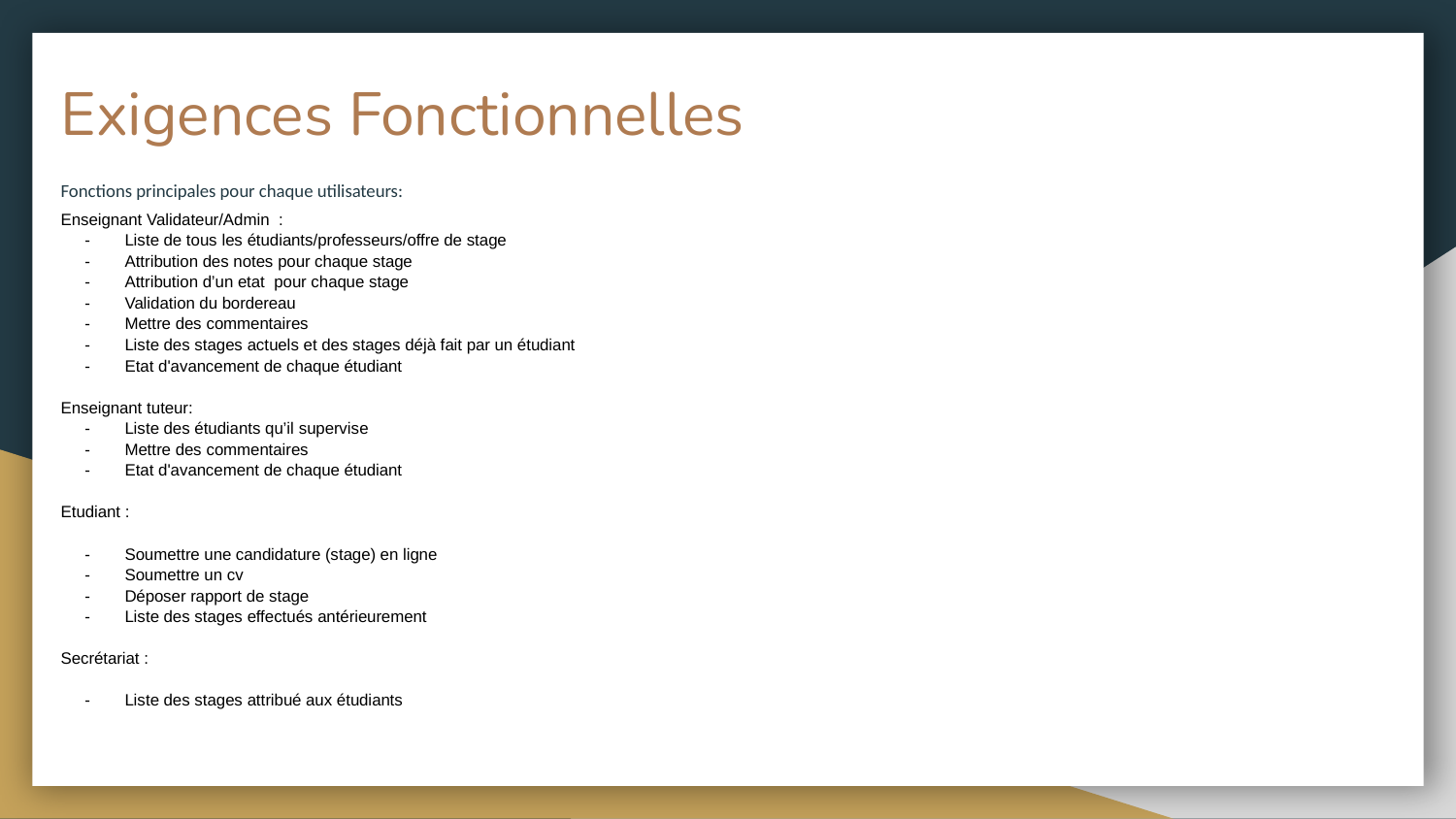

# Exigences Fonctionnelles
Fonctions principales pour chaque utilisateurs:
Enseignant Validateur/Admin  :
Liste de tous les étudiants/professeurs/offre de stage
Attribution des notes pour chaque stage
Attribution d’un etat  pour chaque stage
Validation du bordereau
Mettre des commentaires
Liste des stages actuels et des stages déjà fait par un étudiant
Etat d'avancement de chaque étudiant

Enseignant tuteur:
Liste des étudiants qu’il supervise
Mettre des commentaires
Etat d'avancement de chaque étudiant

Etudiant :

Soumettre une candidature (stage) en ligne
Soumettre un cv
Déposer rapport de stage
Liste des stages effectués antérieurement

Secrétariat :

Liste des stages attribué aux étudiants